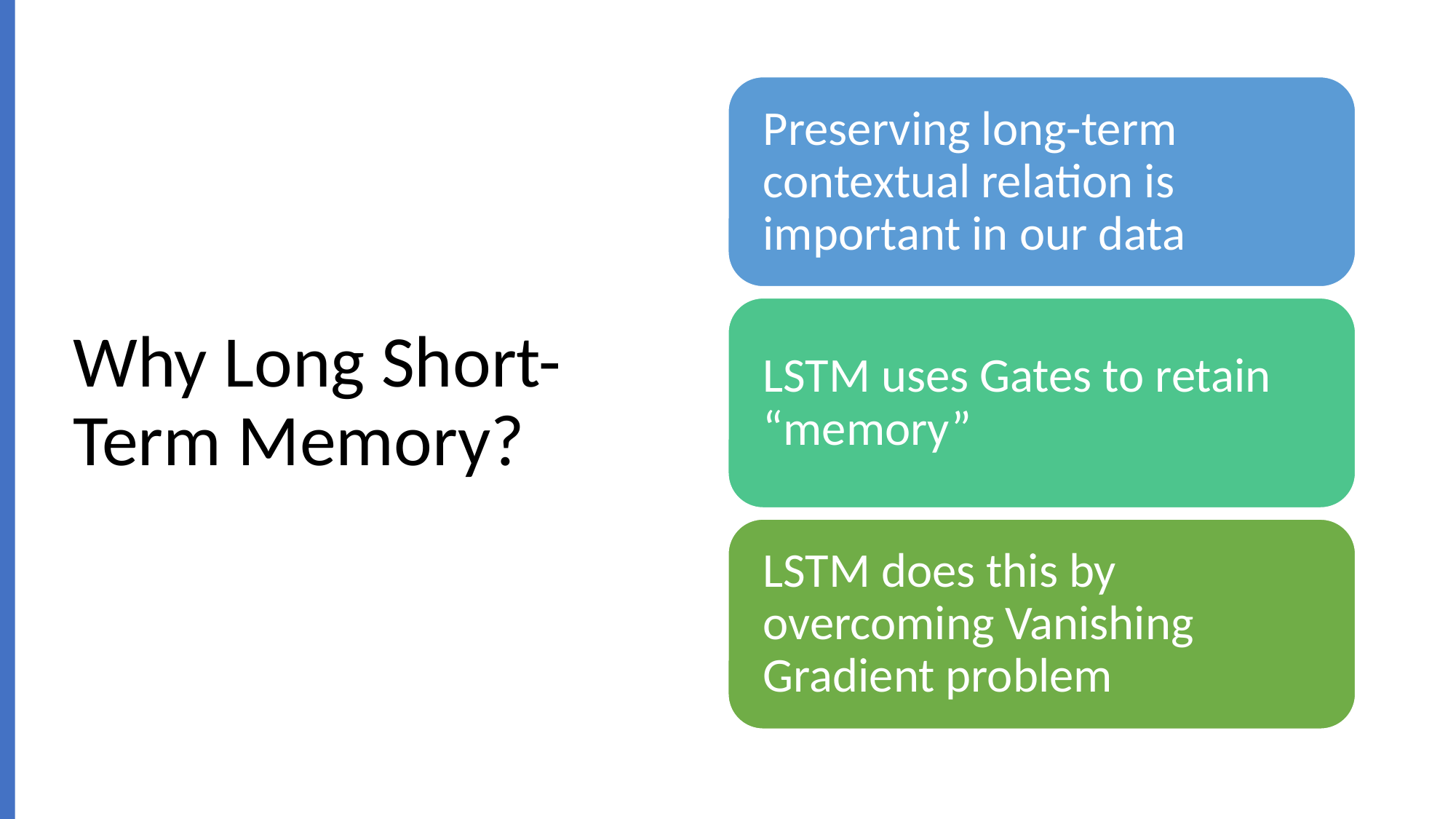

# Why Long Short-Term Memory?
Preserving long-term contextual relation is important in our data
LSTM uses Gates to retain “memory”
LSTM does this by overcoming Vanishing Gradient problem